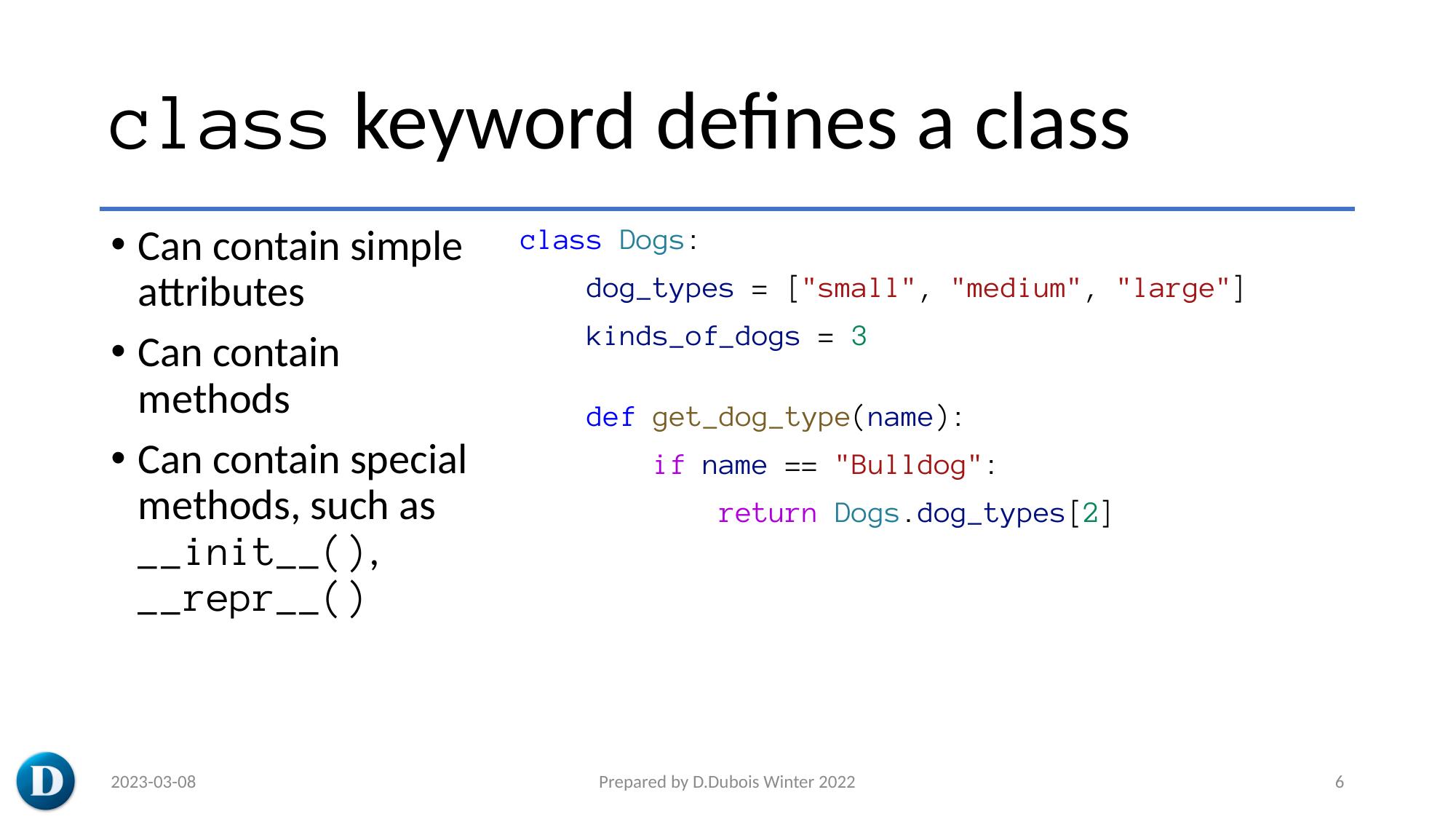

# class keyword defines a class
Can contain simple attributes
Can contain methods
Can contain special methods, such as __init__(), __repr__()
class Dogs:
    dog_types = ["small", "medium", "large"]
    kinds_of_dogs = 3
    def get_dog_type(name):
        if name == "Bulldog":
            return Dogs.dog_types[2]
2023-03-08
Prepared by D.Dubois Winter 2022
6